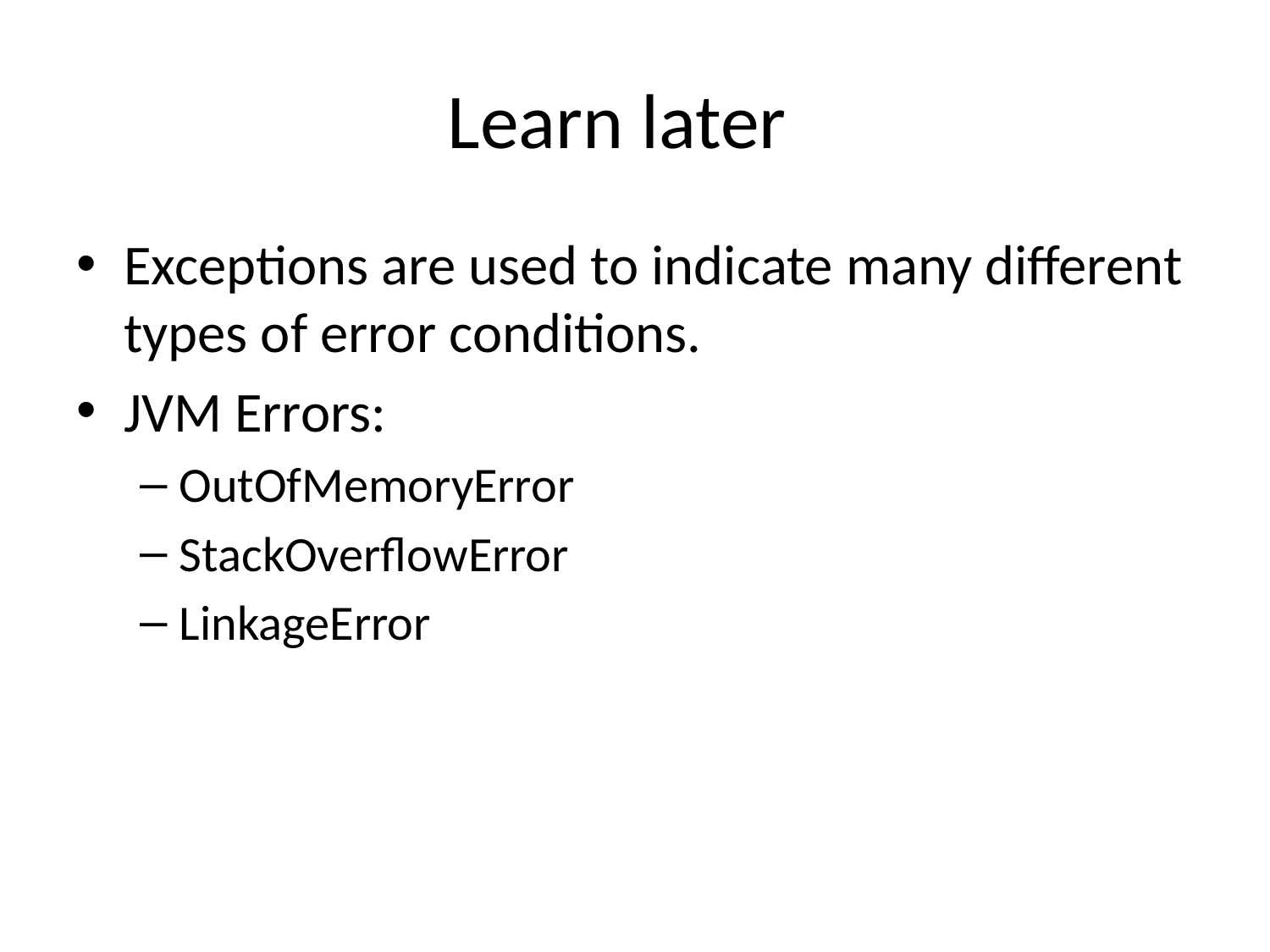

# Learn later
Exceptions are used to indicate many different types of error conditions.
JVM Errors:
OutOfMemoryError
StackOverflowError
LinkageError